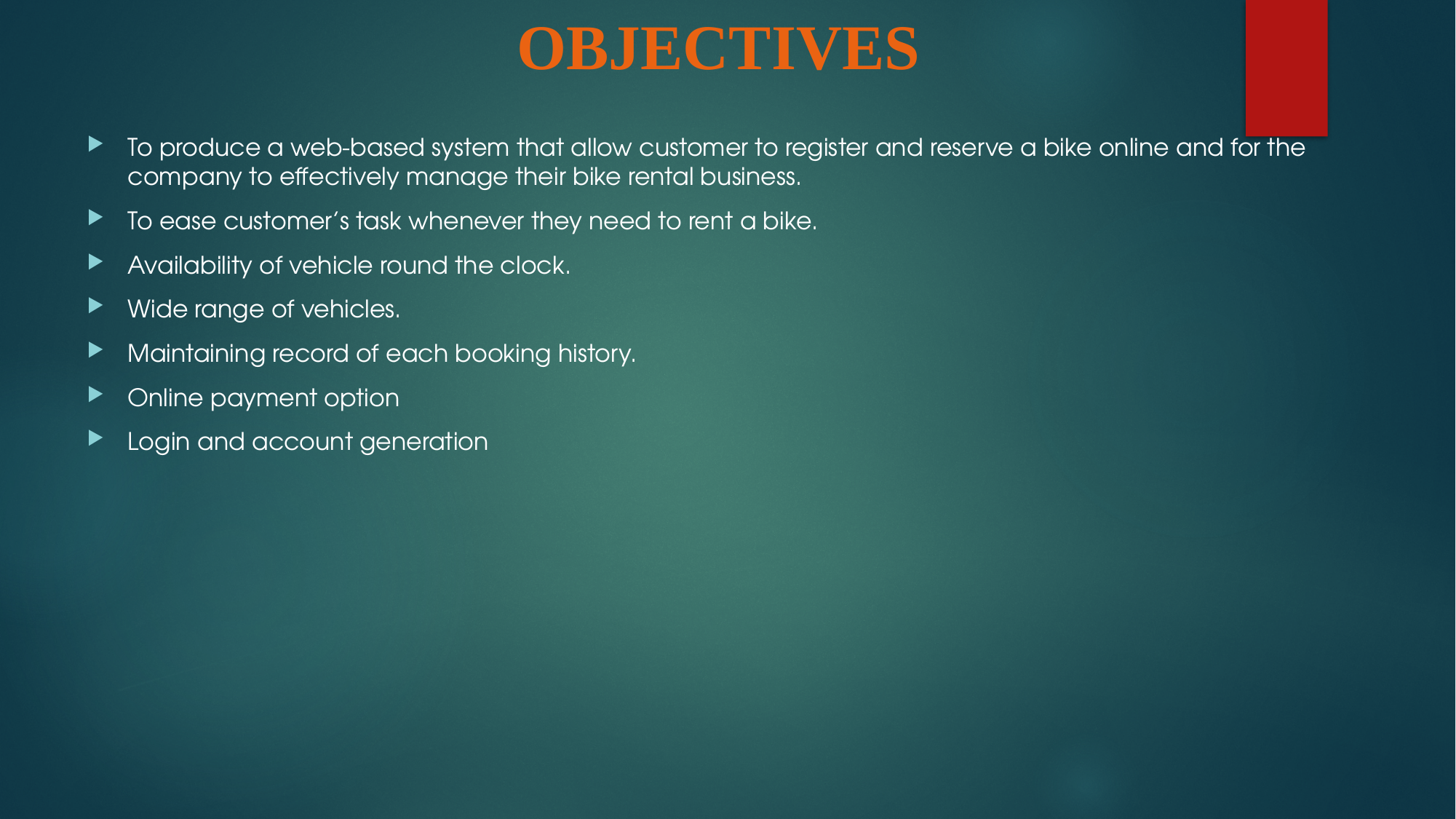

# OBJECTIVES
To produce a web-based system that allow customer to register and reserve a bike online and for the company to effectively manage their bike rental business.
To ease customer’s task whenever they need to rent a bike.
Availability of vehicle round the clock.
Wide range of vehicles.
Maintaining record of each booking history.
Online payment option
Login and account generation